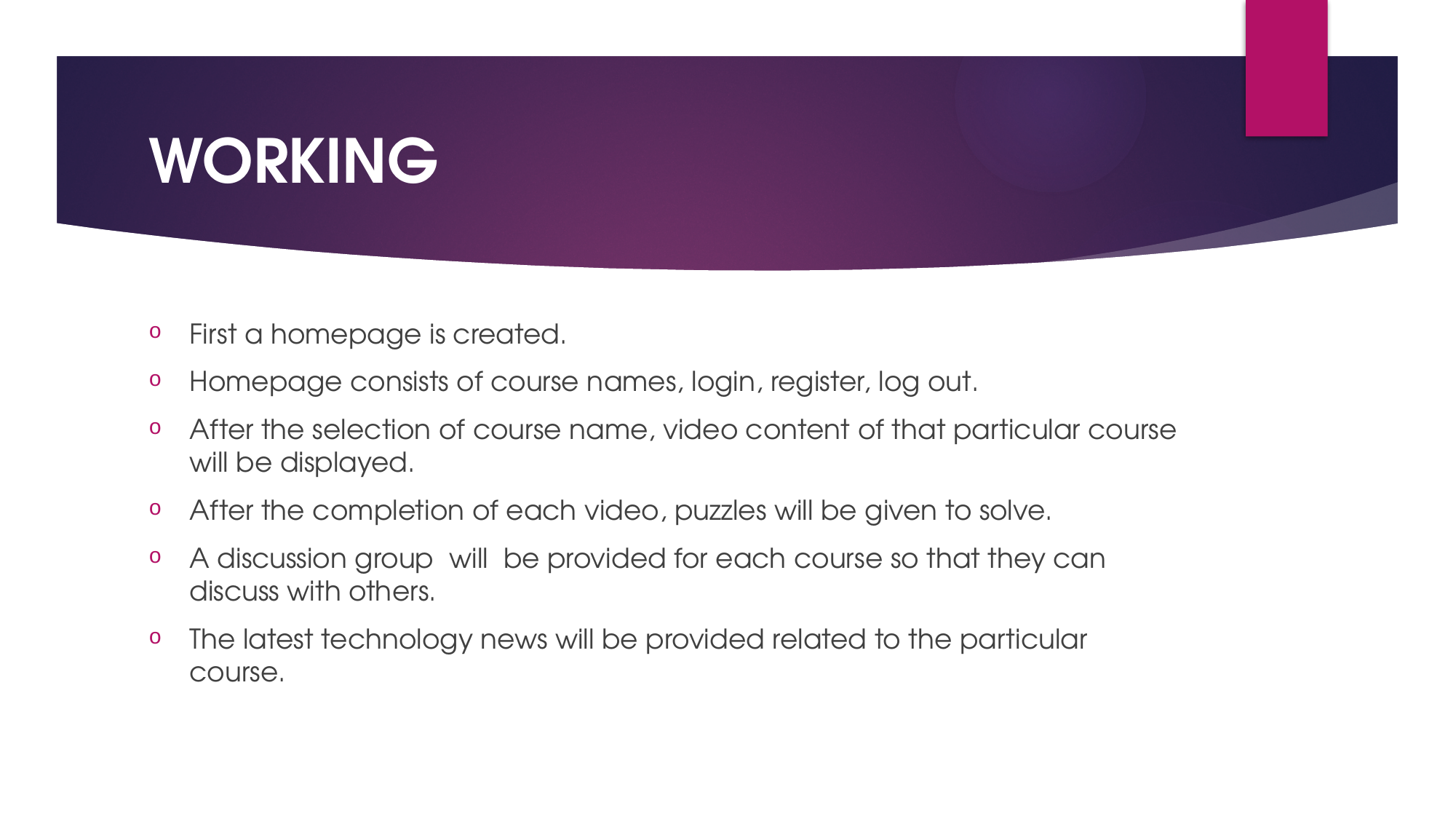

# WORKING
First a homepage is created.
Homepage consists of course names, login, register, log out.
After the selection of course name, video content of that particular course will be displayed.
After the completion of each video, puzzles will be given to solve.
A discussion group  will  be provided for each course so that they can discuss with others.
The latest technology news will be provided related to the particular course.